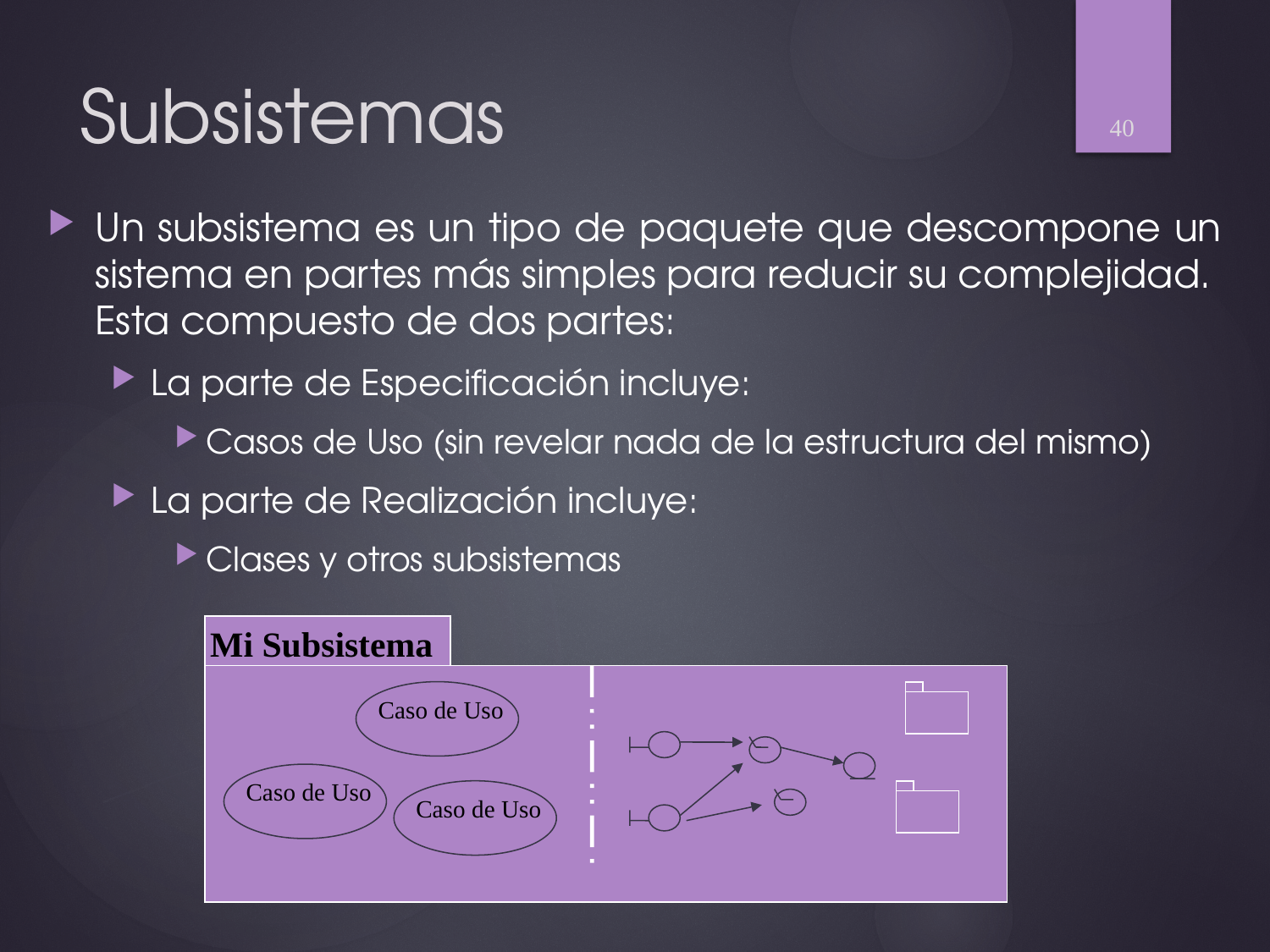

40
# Subsistemas
Un subsistema es un tipo de paquete que descompone un sistema en partes más simples para reducir su complejidad.  Esta compuesto de dos partes:
La parte de Especificación incluye:
Casos de Uso (sin revelar nada de la estructura del mismo)
La parte de Realización incluye:
Clases y otros subsistemas

Mi Subsistema

Caso de Uso

Caso de Uso

Caso de Uso